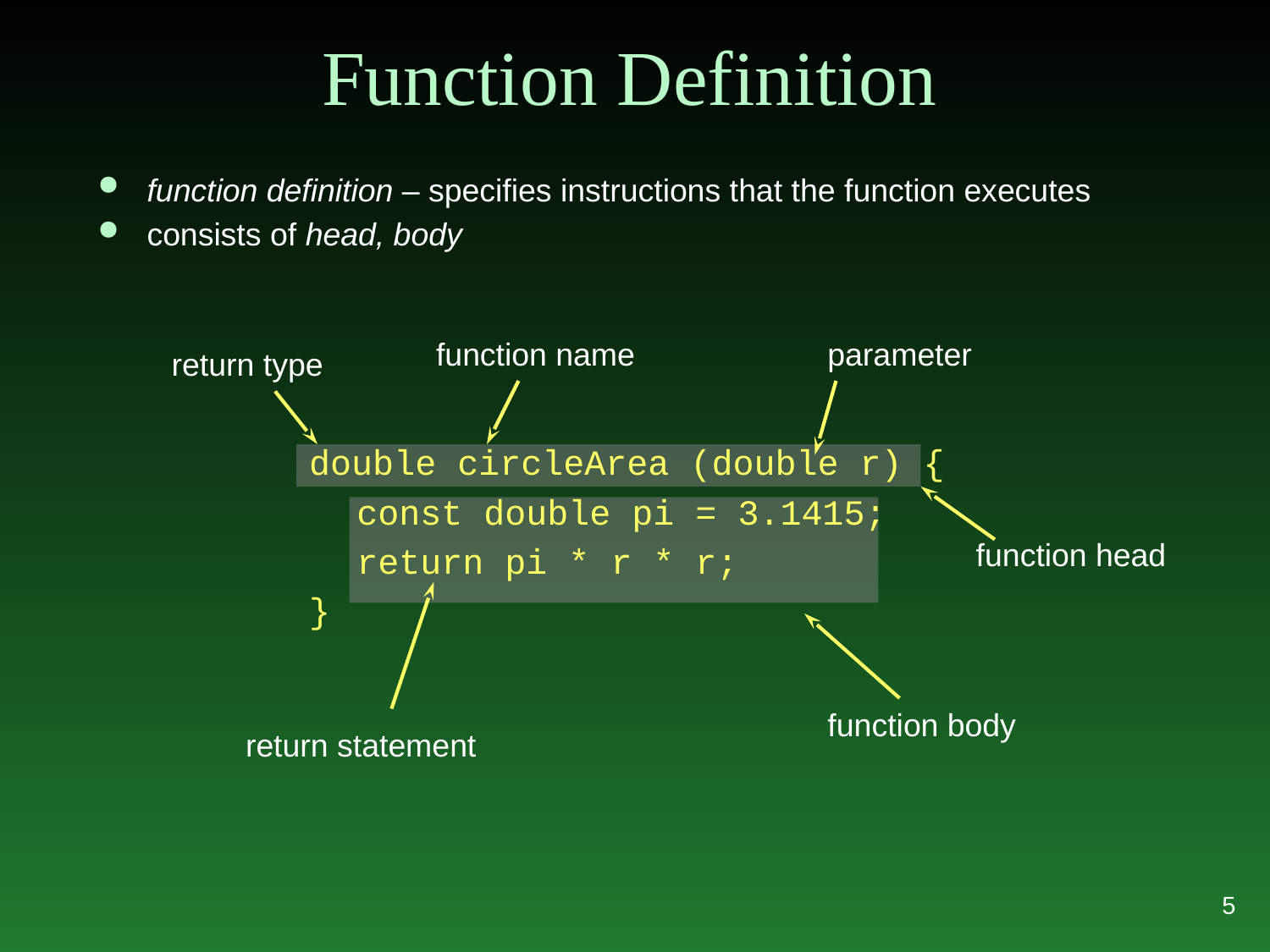

# Function Definition
function definition – specifies instructions that the function executes
consists of head, body
function name
parameter
return type

double circleArea (double r) {
	const double pi = 3.1415;
	return pi * r * r;
}

function head

function body
return statement
5